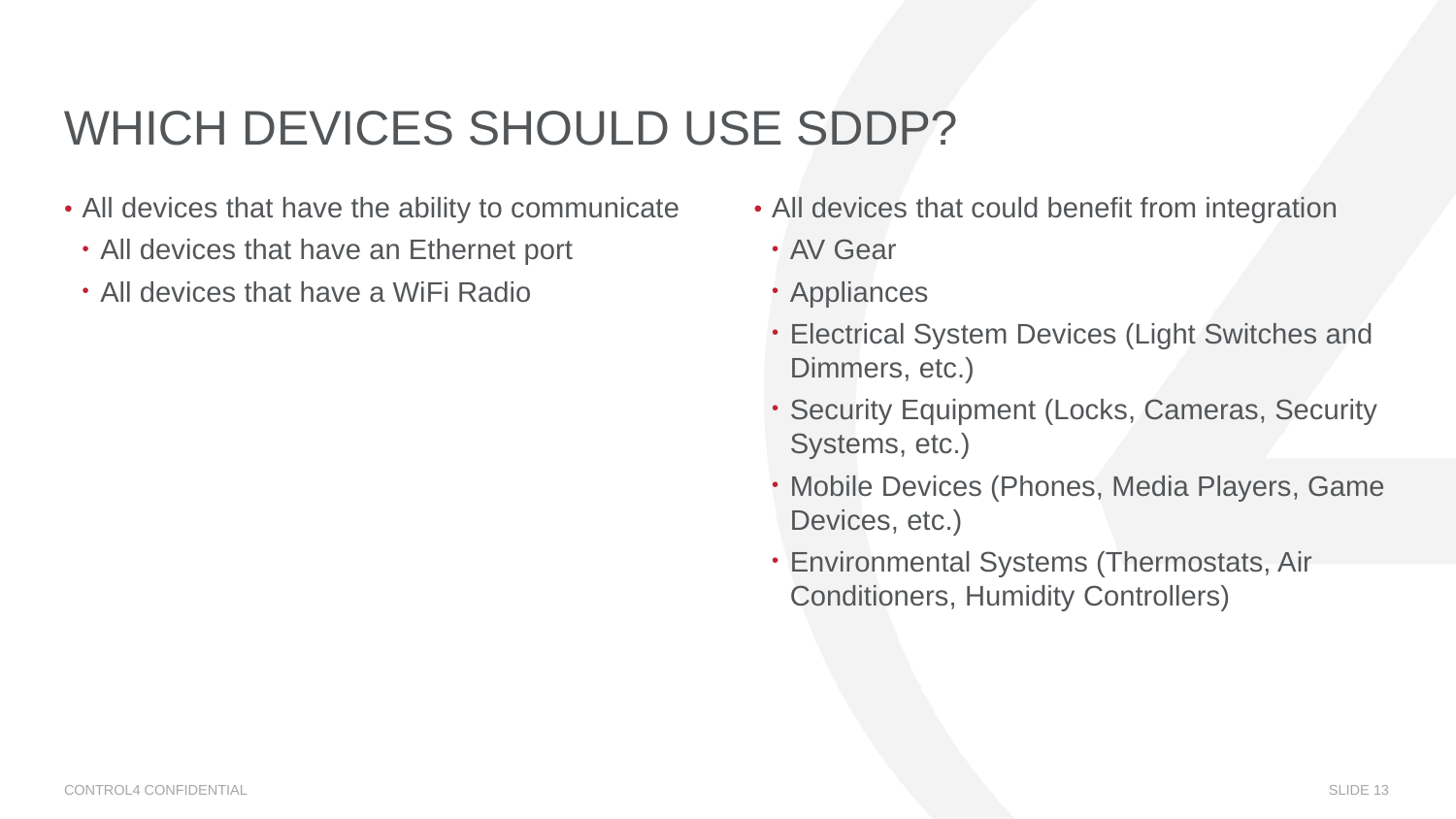

# Which Devices Should Use SDDP?
All devices that have the ability to communicate
All devices that have an Ethernet port
All devices that have a WiFi Radio

All devices that could benefit from integration
AV Gear
Appliances
Electrical System Devices (Light Switches and Dimmers, etc.)
Security Equipment (Locks, Cameras, Security Systems, etc.)
Mobile Devices (Phones, Media Players, Game Devices, etc.)
Environmental Systems (Thermostats, Air Conditioners, Humidity Controllers)